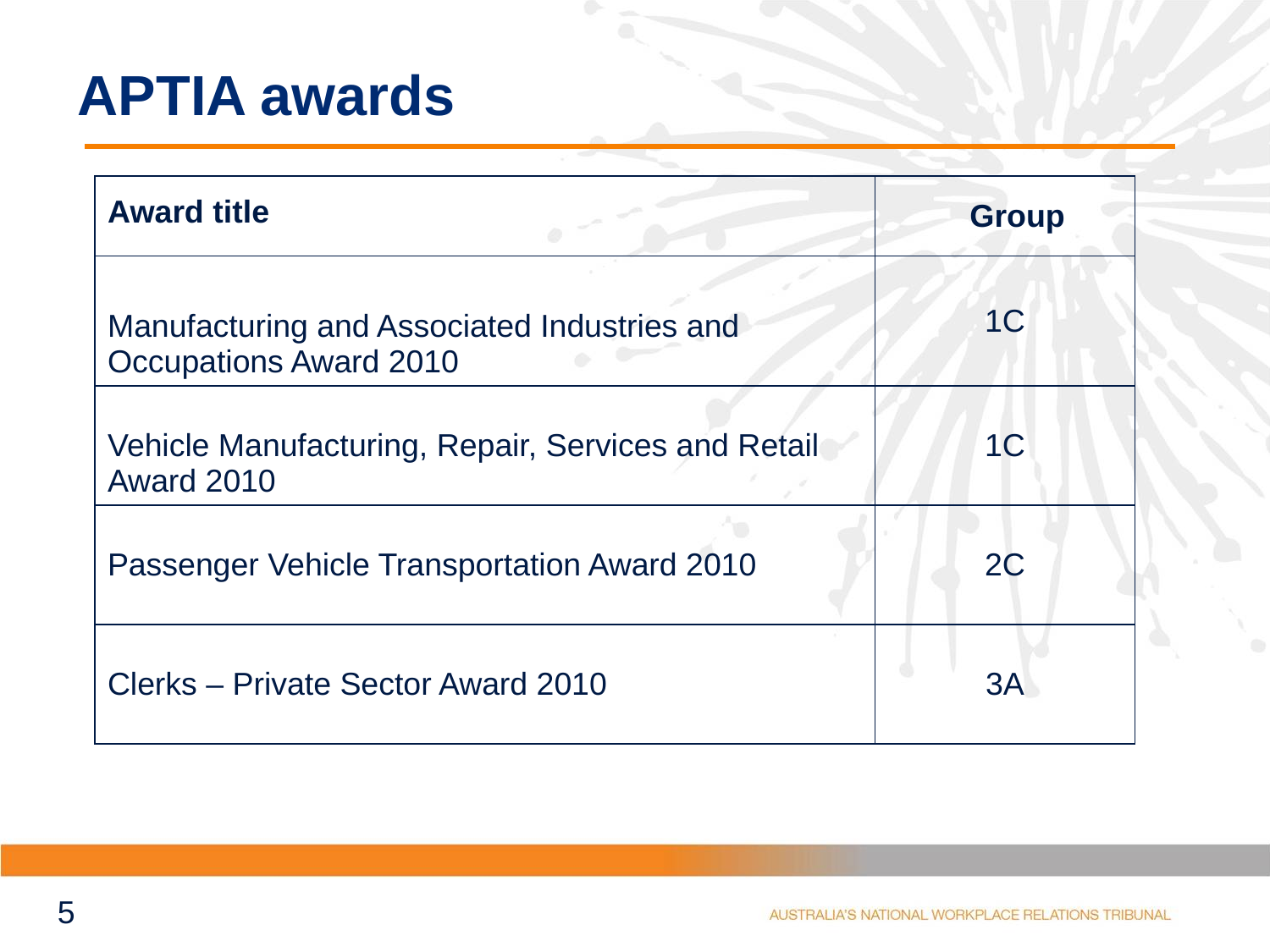

# APTIA awards
| Award title | Group |
| --- | --- |
| Manufacturing and Associated Industries and Occupations Award 2010 | 1C |
| Vehicle Manufacturing, Repair, Services and Retail Award 2010 | 1C |
| Passenger Vehicle Transportation Award 2010 | 2C |
| Clerks – Private Sector Award 2010 | 3A |
5